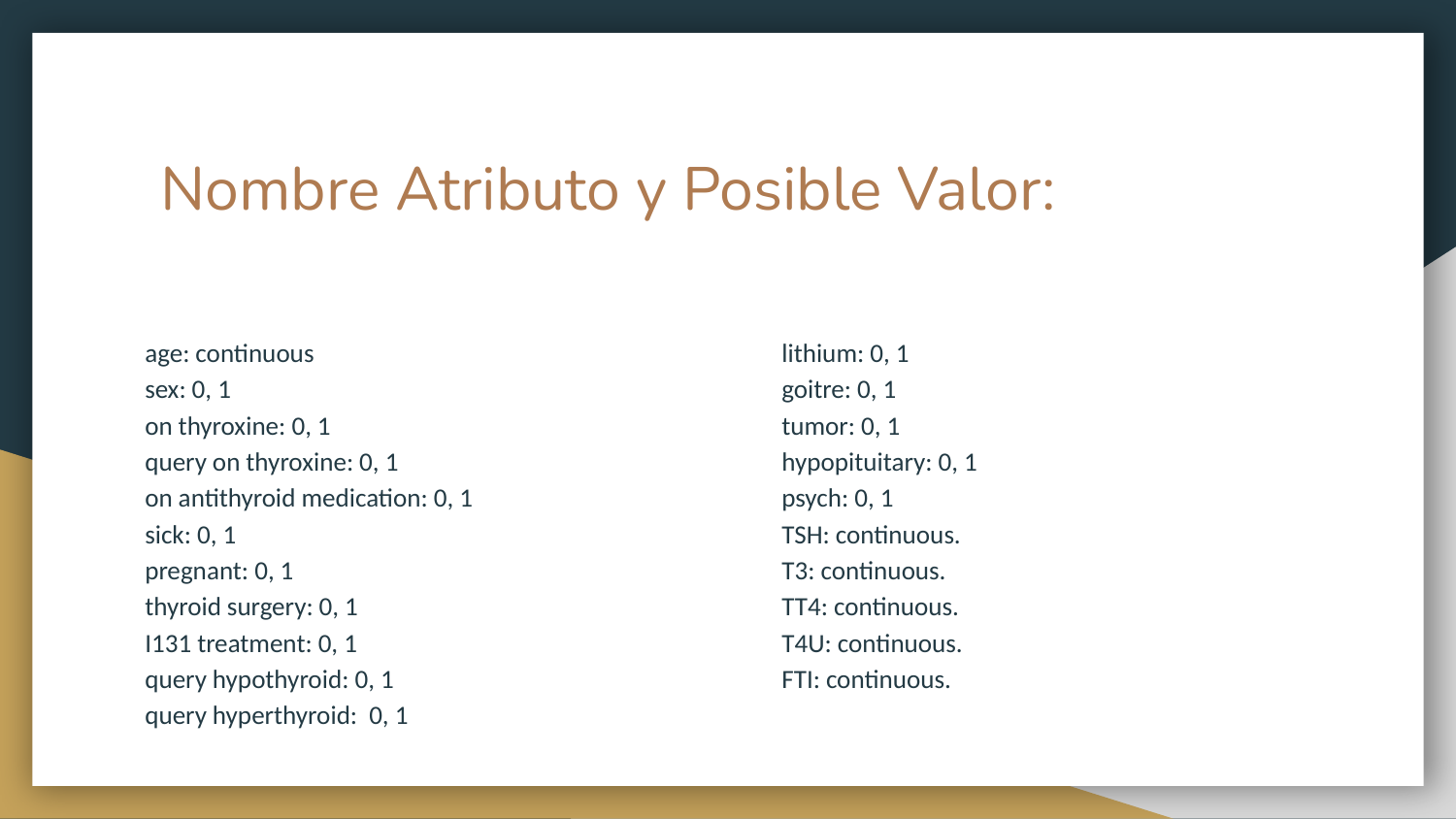

# Nombre Atributo y Posible Valor:
age: continuous
sex: 0, 1
on thyroxine: 0, 1
query on thyroxine: 0, 1
on antithyroid medication: 0, 1
sick: 0, 1
pregnant: 0, 1
thyroid surgery: 0, 1
I131 treatment: 0, 1
query hypothyroid: 0, 1
query hyperthyroid:  0, 1

lithium: 0, 1
goitre: 0, 1
tumor: 0, 1
hypopituitary: 0, 1
psych: 0, 1
TSH: continuous.
T3: continuous.
TT4: continuous.
T4U: continuous.
FTI: continuous.